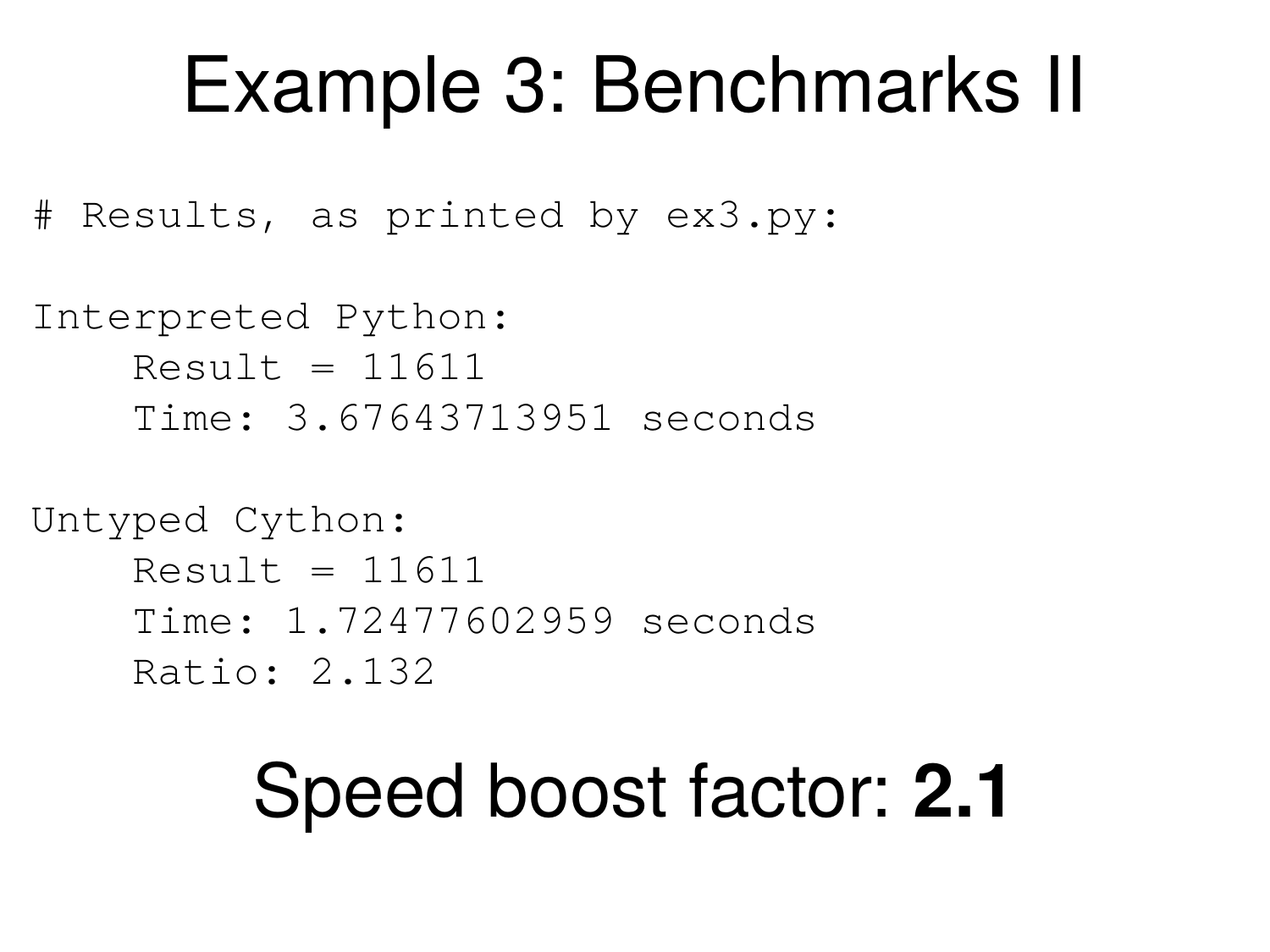

# Example 3: Benchmarks II
# Results, as printed by ex3.py:

Interpreted Python:
    Result = 11611
    Time: 3.67643713951 seconds

Untyped Cython:
    Result = 11611
    Time: 1.72477602959 seconds
    Ratio: 2.132

Speed boost factor: 2.1